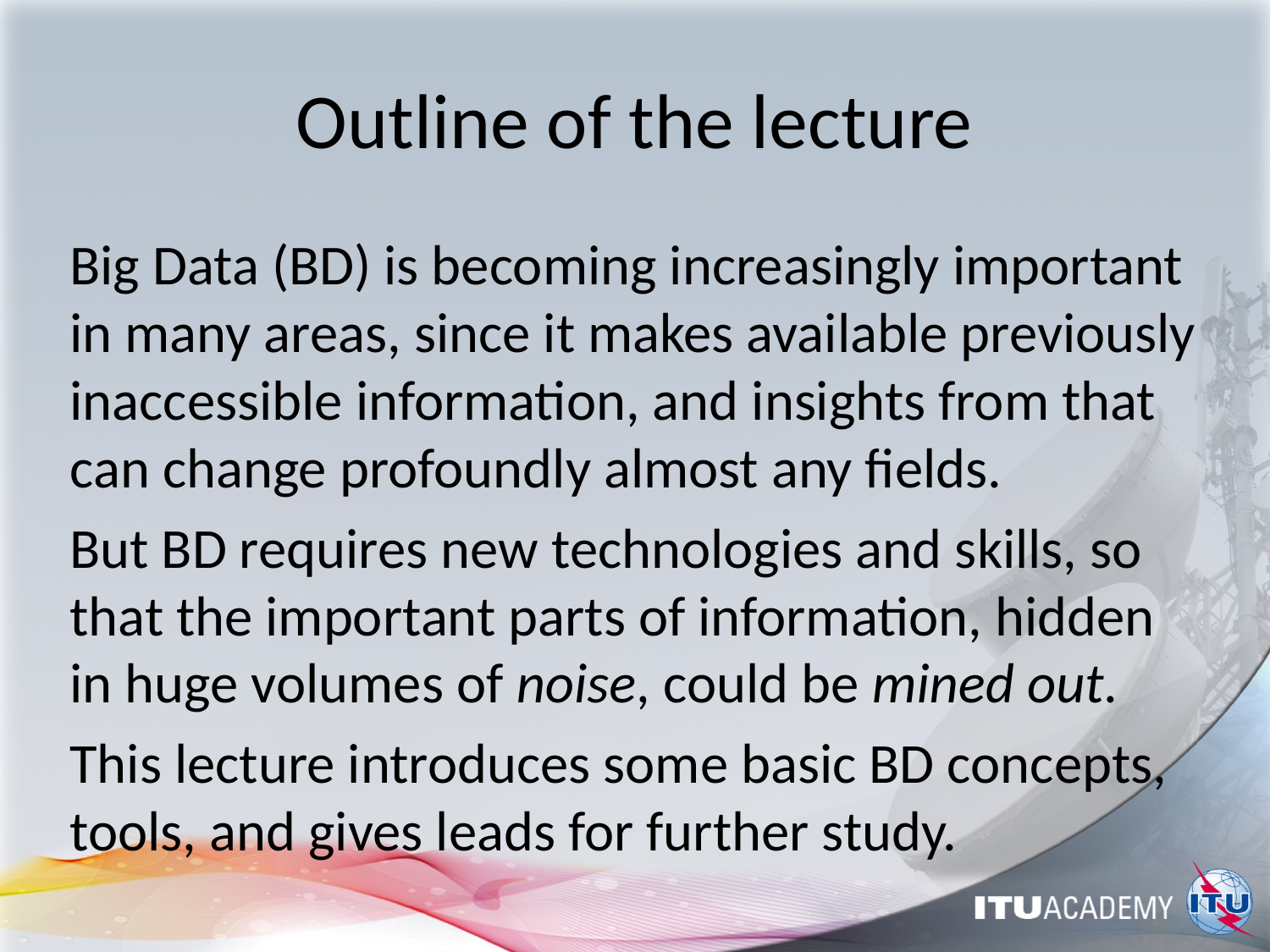

# Outline of the lecture
Big Data (BD) is becoming increasingly important in many areas, since it makes available previously inaccessible information, and insights from that can change profoundly almost any fields.
But BD requires new technologies and skills, so that the important parts of information, hidden in huge volumes of noise, could be mined out.
This lecture introduces some basic BD concepts, tools, and gives leads for further study.